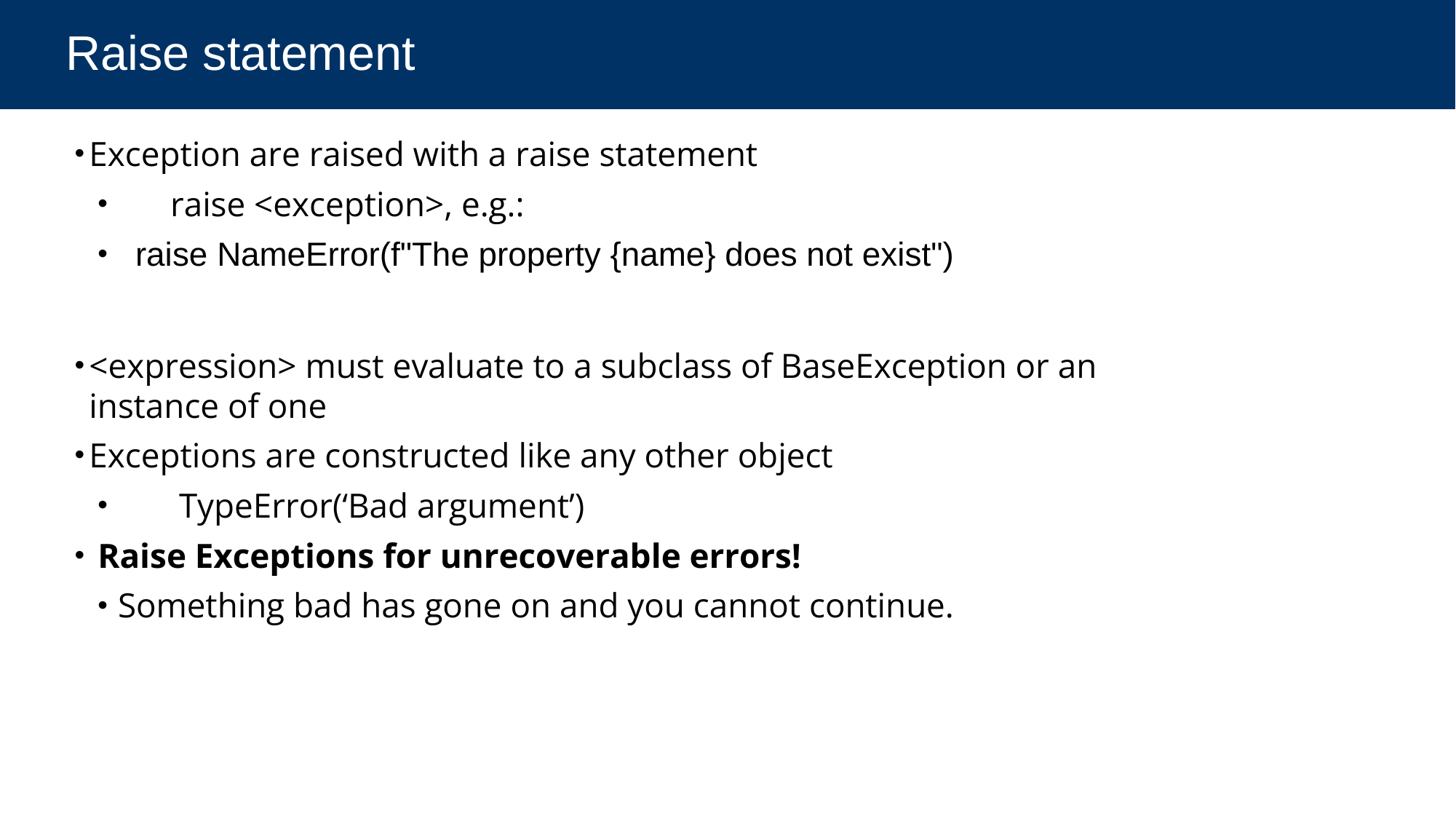

# Raise statement
Exception are raised with a raise statement
       raise <exception>, e.g.:
   raise NameError(f"The property {name} does not exist")

<expression> must evaluate to a subclass of BaseException or an instance of one
Exceptions are constructed like any other object
        TypeError(‘Bad argument’)
 Raise Exceptions for unrecoverable errors!
 Something bad has gone on and you cannot continue.